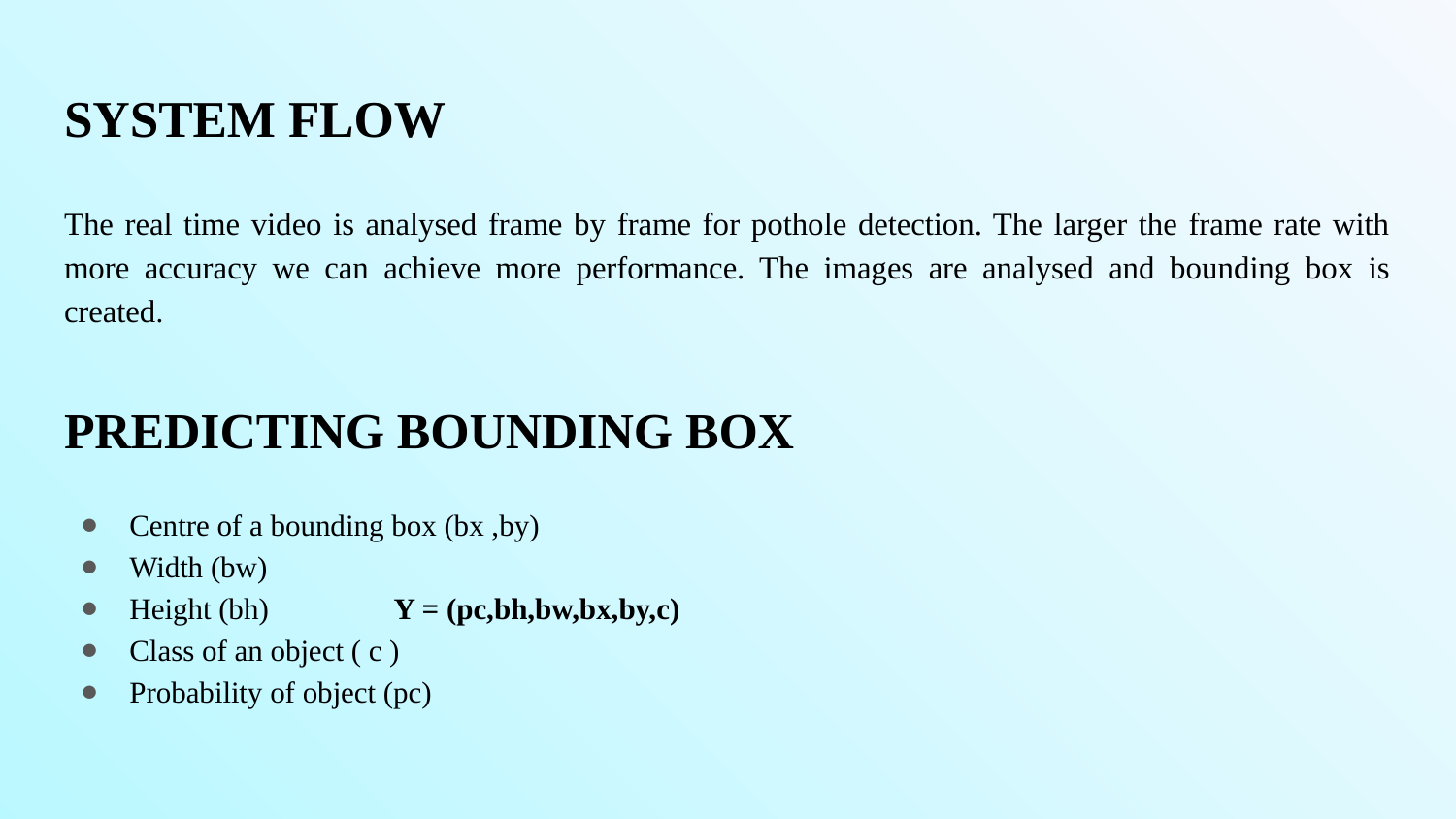

# SYSTEM FLOW
The real time video is analysed frame by frame for pothole detection. The larger the frame rate with more accuracy we can achieve more performance. The images are analysed and bounding box is created.

PREDICTING BOUNDING BOX

Centre of a bounding box (bx ,by)
Width (bw)
Height (bh)				   Y = (pc,bh,bw,bx,by,c)
Class of an object ( c )
Probability of object (pc)